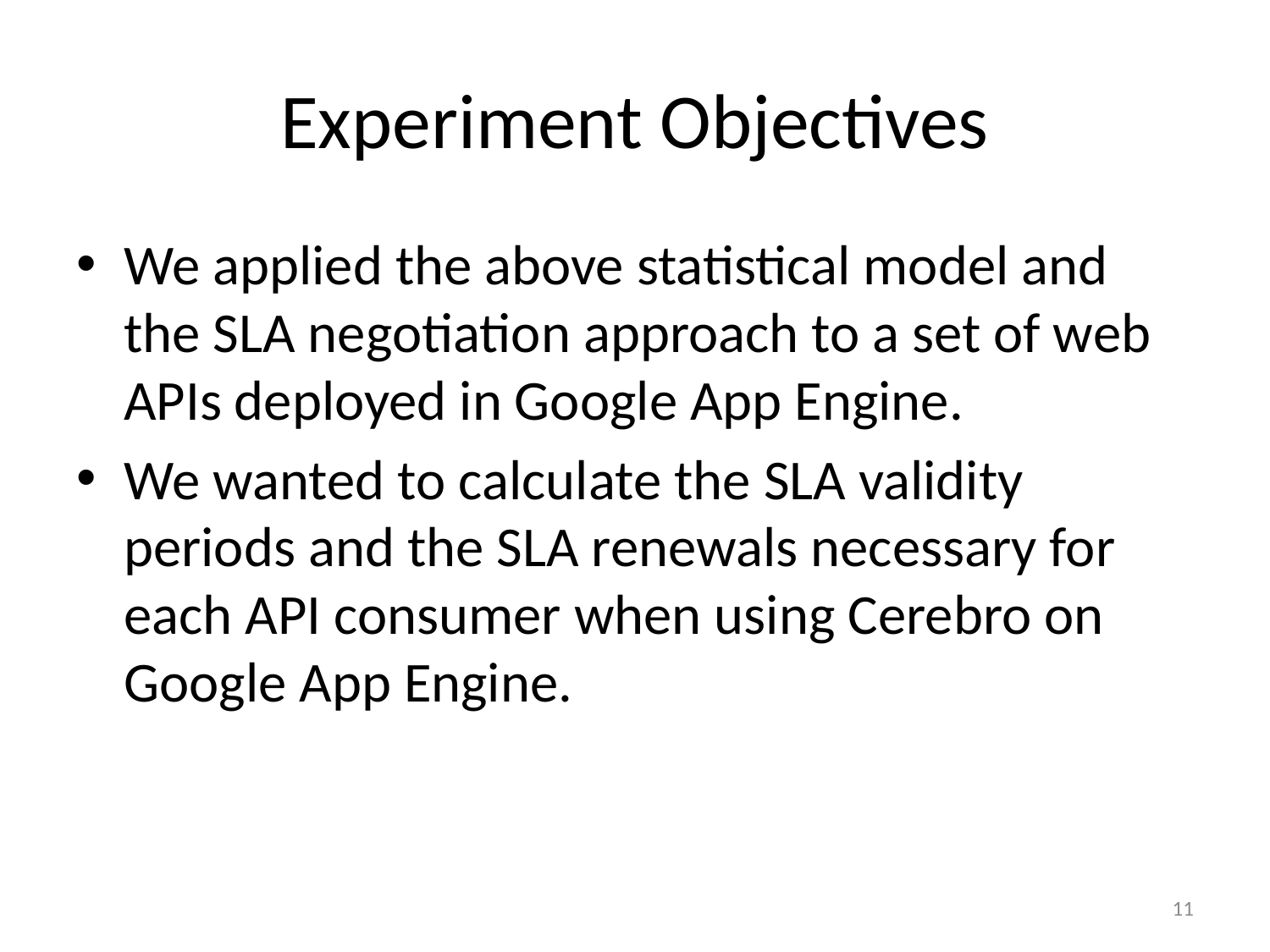

# Experiment Objectives
We applied the above statistical model and the SLA negotiation approach to a set of web APIs deployed in Google App Engine.
We wanted to calculate the SLA validity periods and the SLA renewals necessary for each API consumer when using Cerebro on Google App Engine.
11